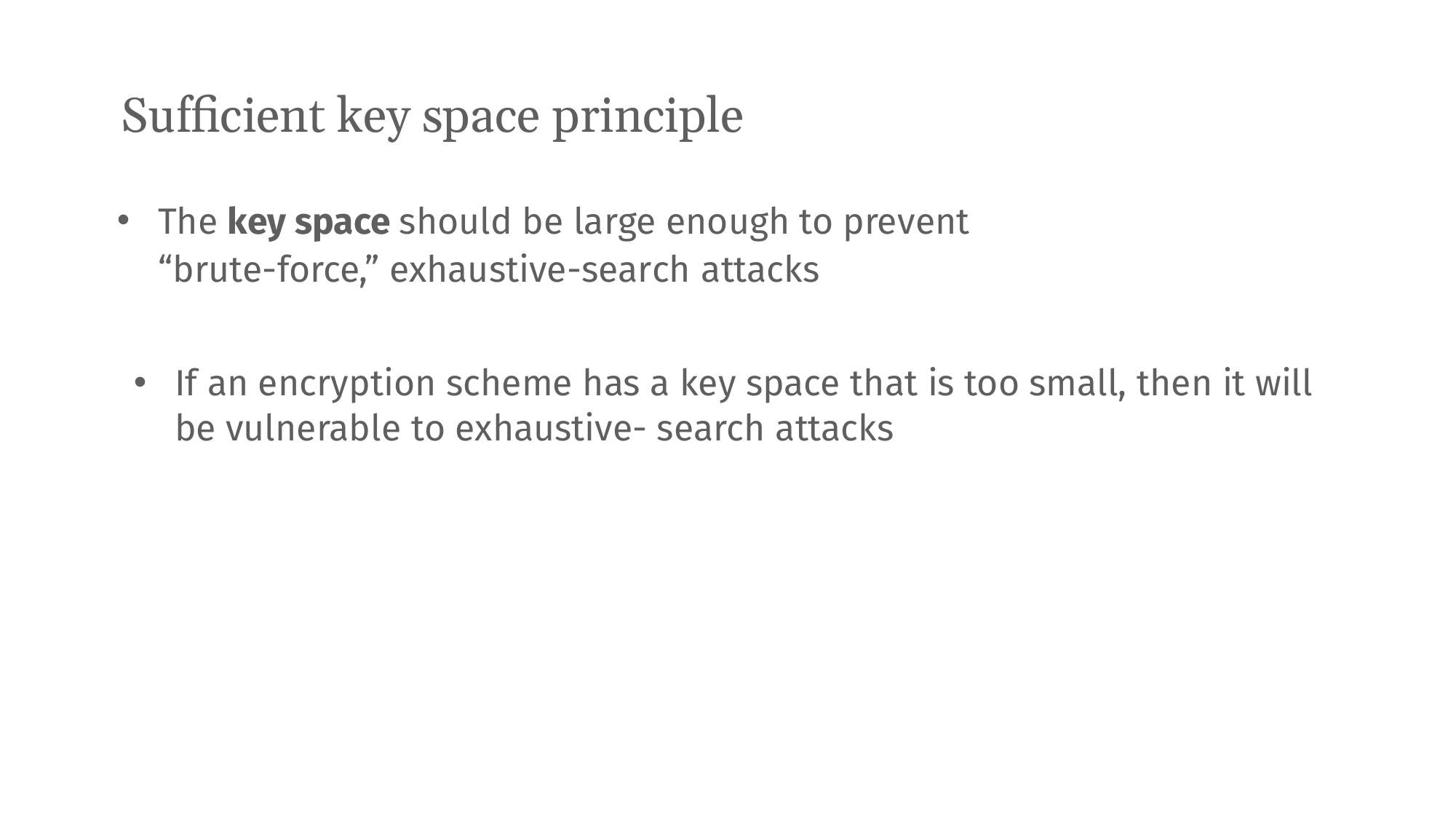

Sufficient key space principle
The key space should be large enough to prevent
“brute-force,” exhaustive-search attacks
If an encryption scheme has a key space that is too small, then it will be vulnerable to exhaustive- search attacks